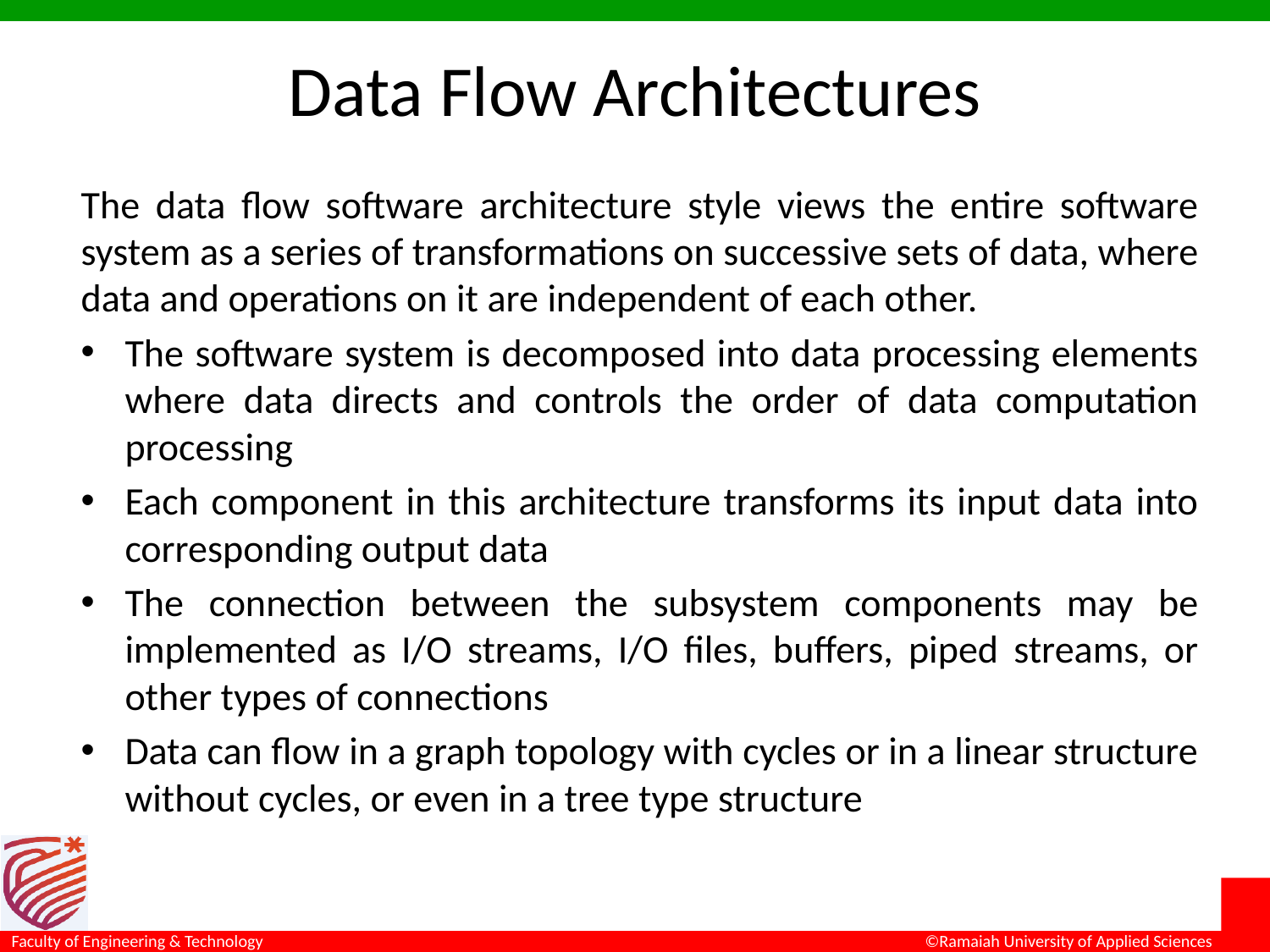

# Data Flow Architectures
The data flow software architecture style views the entire software system as a series of transformations on successive sets of data, where data and operations on it are independent of each other.
The software system is decomposed into data processing elements where data directs and controls the order of data computation processing
Each component in this architecture transforms its input data into corresponding output data
The connection between the subsystem components may be implemented as I/O streams, I/O files, buffers, piped streams, or other types of connections
Data can flow in a graph topology with cycles or in a linear structure without cycles, or even in a tree type structure